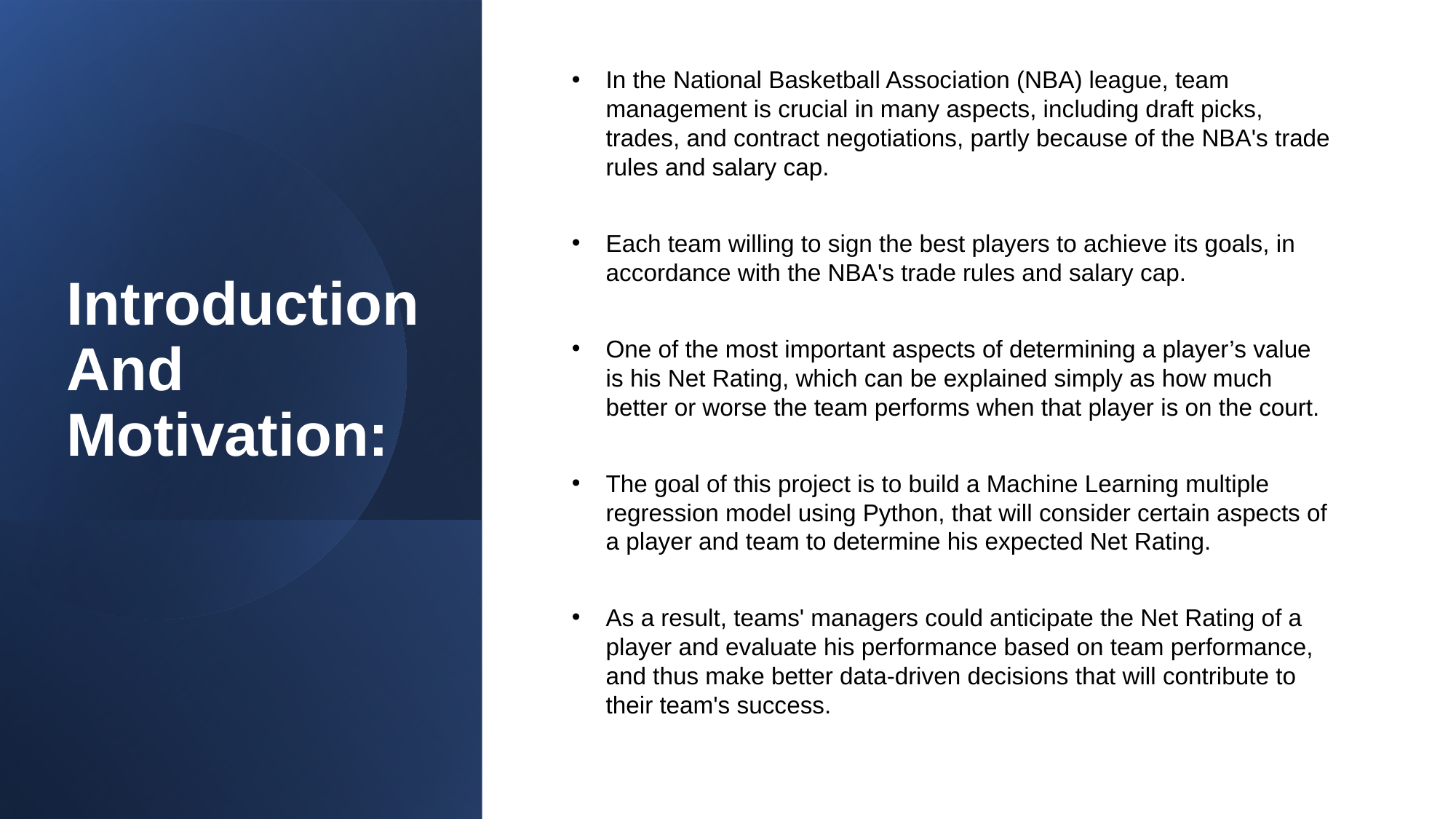

# Introduction And Motivation:
In the National Basketball Association (NBA) league, team management is crucial in many aspects, including draft picks, trades, and contract negotiations, partly because of the NBA's trade rules and salary cap.

Each team willing to sign the best players to achieve its goals, in accordance with the NBA's trade rules and salary cap.

One of the most important aspects of determining a player’s value is his Net Rating, which can be explained simply as how much better or worse the team performs when that player is on the court.

The goal of this project is to build a Machine Learning multiple regression model using Python, that will consider certain aspects of a player and team to determine his expected Net Rating.

As a result, teams' managers could anticipate the Net Rating of a player and evaluate his performance based on team performance, and thus make better data-driven decisions that will contribute to their team's success.